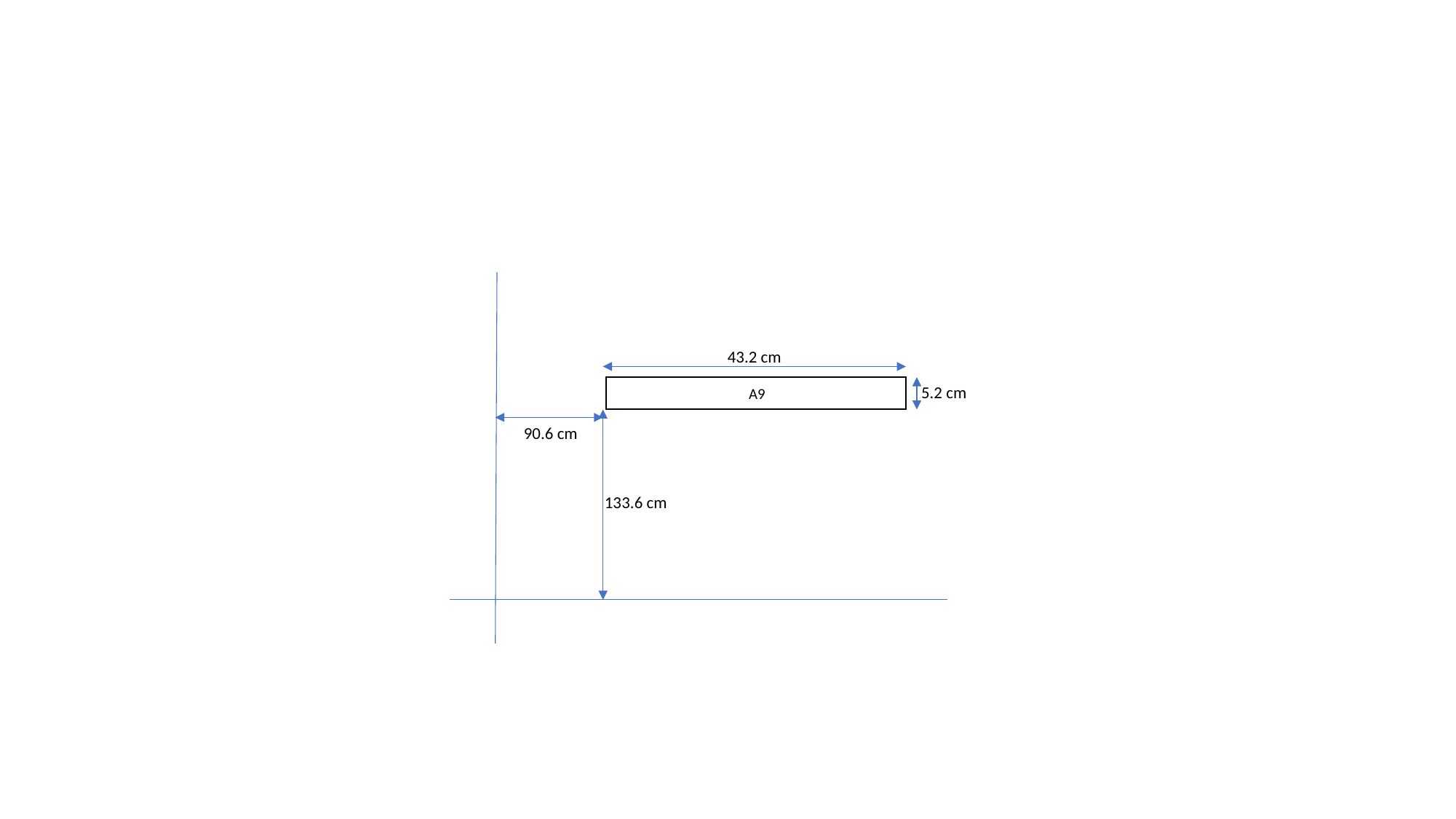

43.2 cm
5.2 cm

90.6 cm
A9
133.6 cm